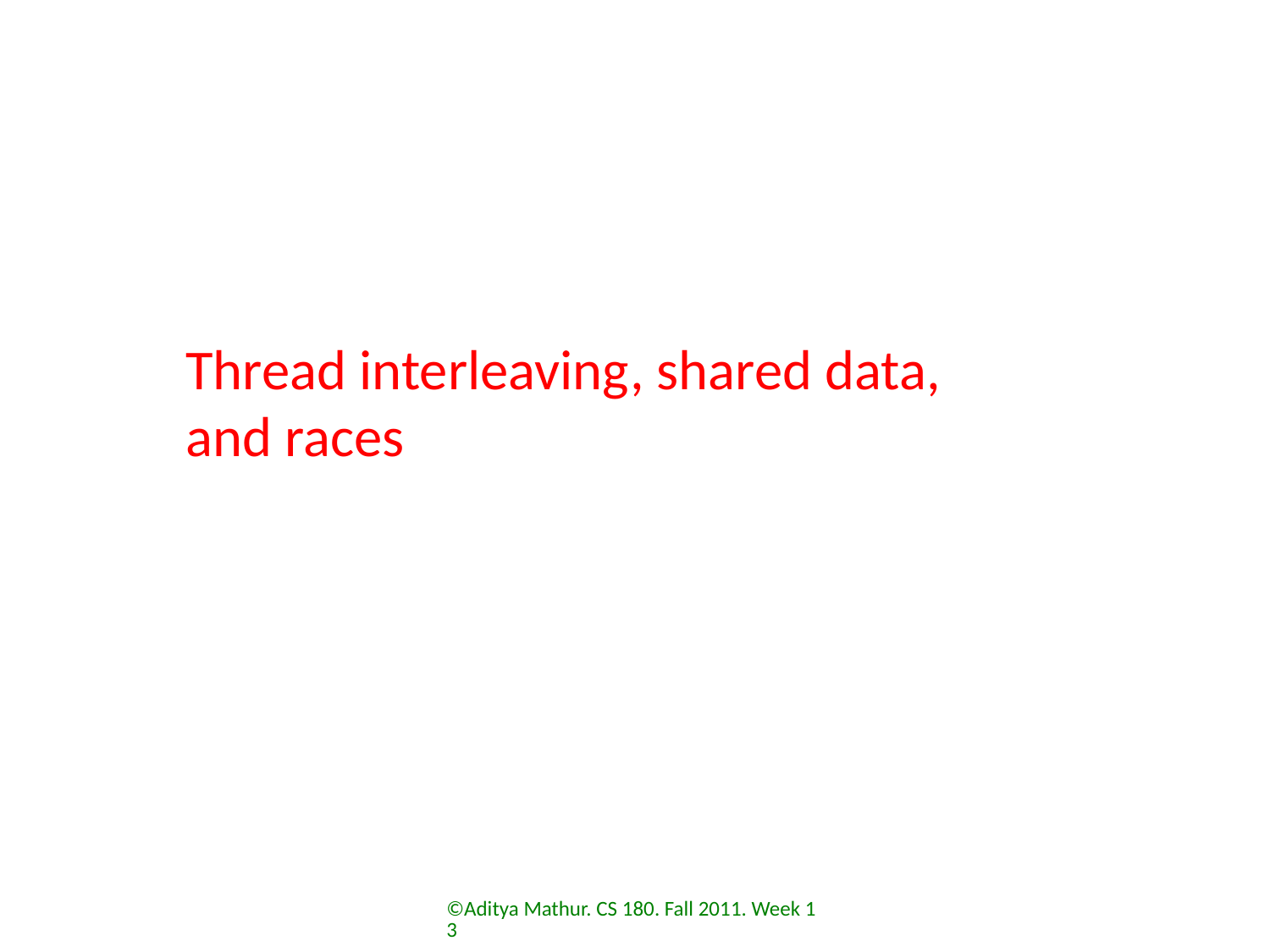

# Thread interleaving, shared data, and races
©Aditya Mathur. CS 180. Fall 2011. Week 13